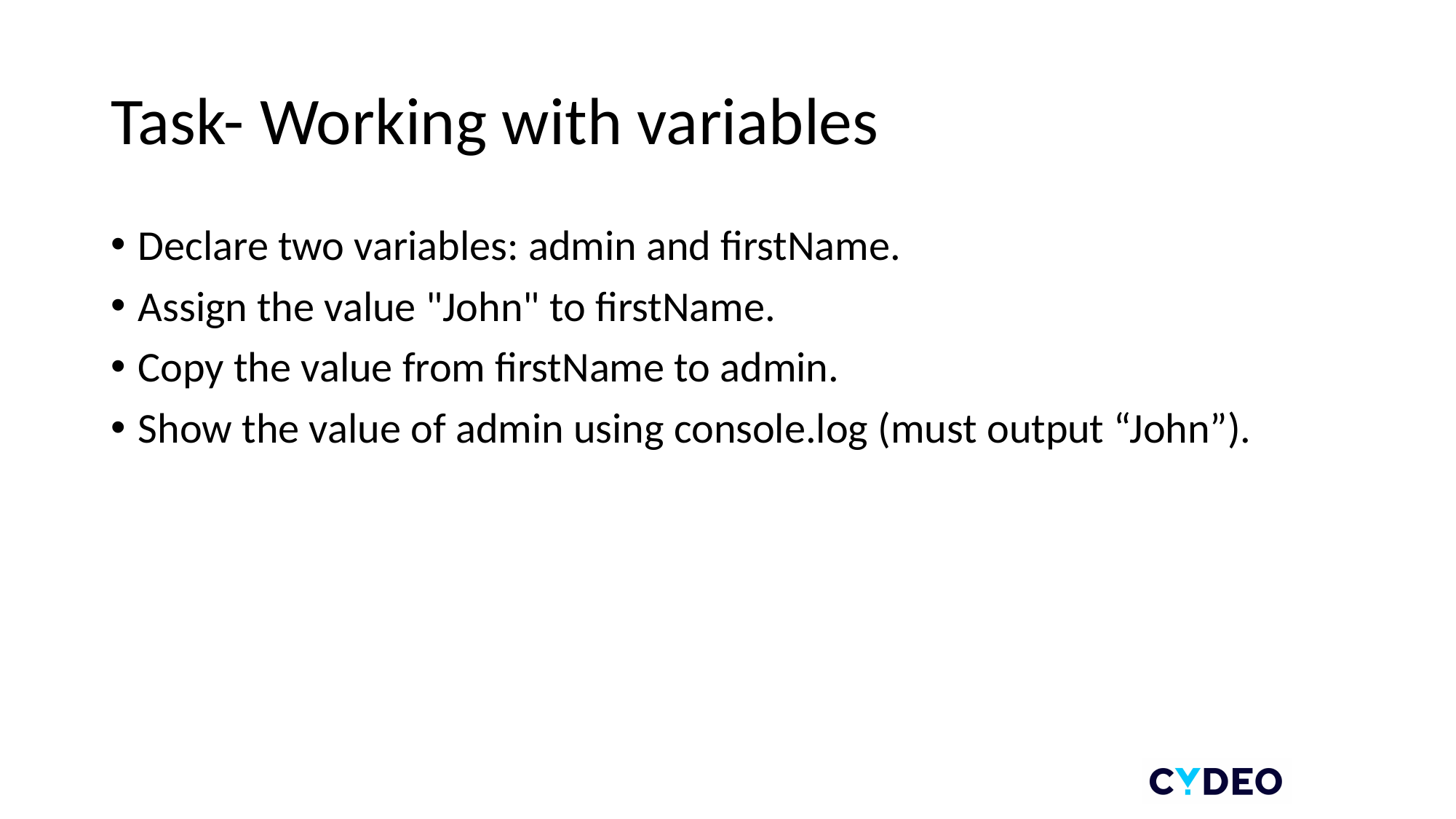

# Task- Working with variables
Declare two variables: admin and firstName.
Assign the value "John" to firstName.
Copy the value from firstName to admin.
Show the value of admin using console.log (must output “John”).